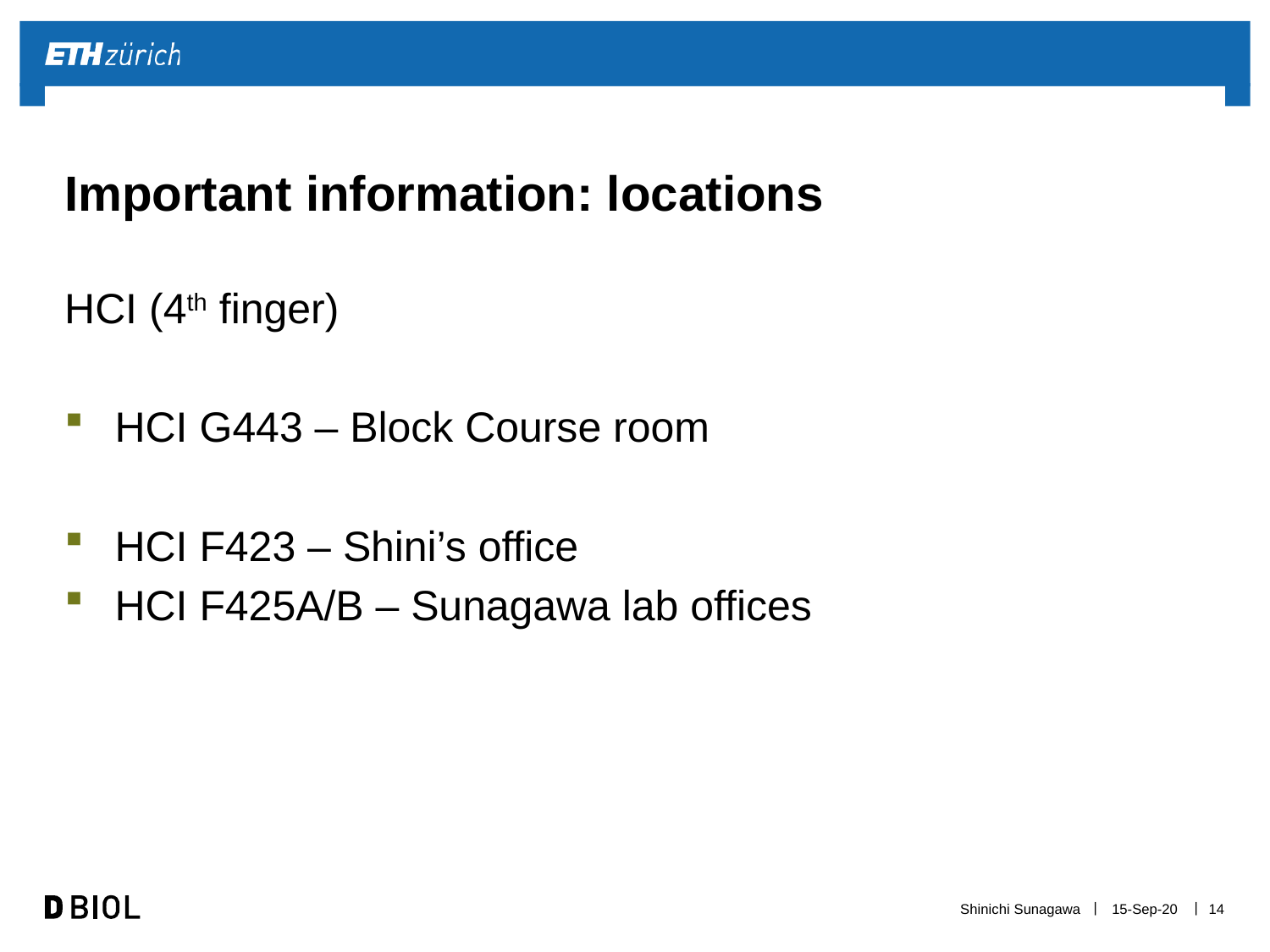

# Important information: locations
HCI (4th finger)

HCI G443 – Block Course room

HCI F423 – Shini’s office
HCI F425A/B – Sunagawa lab offices

Shinichi Sunagawa
15-Sep-20
14